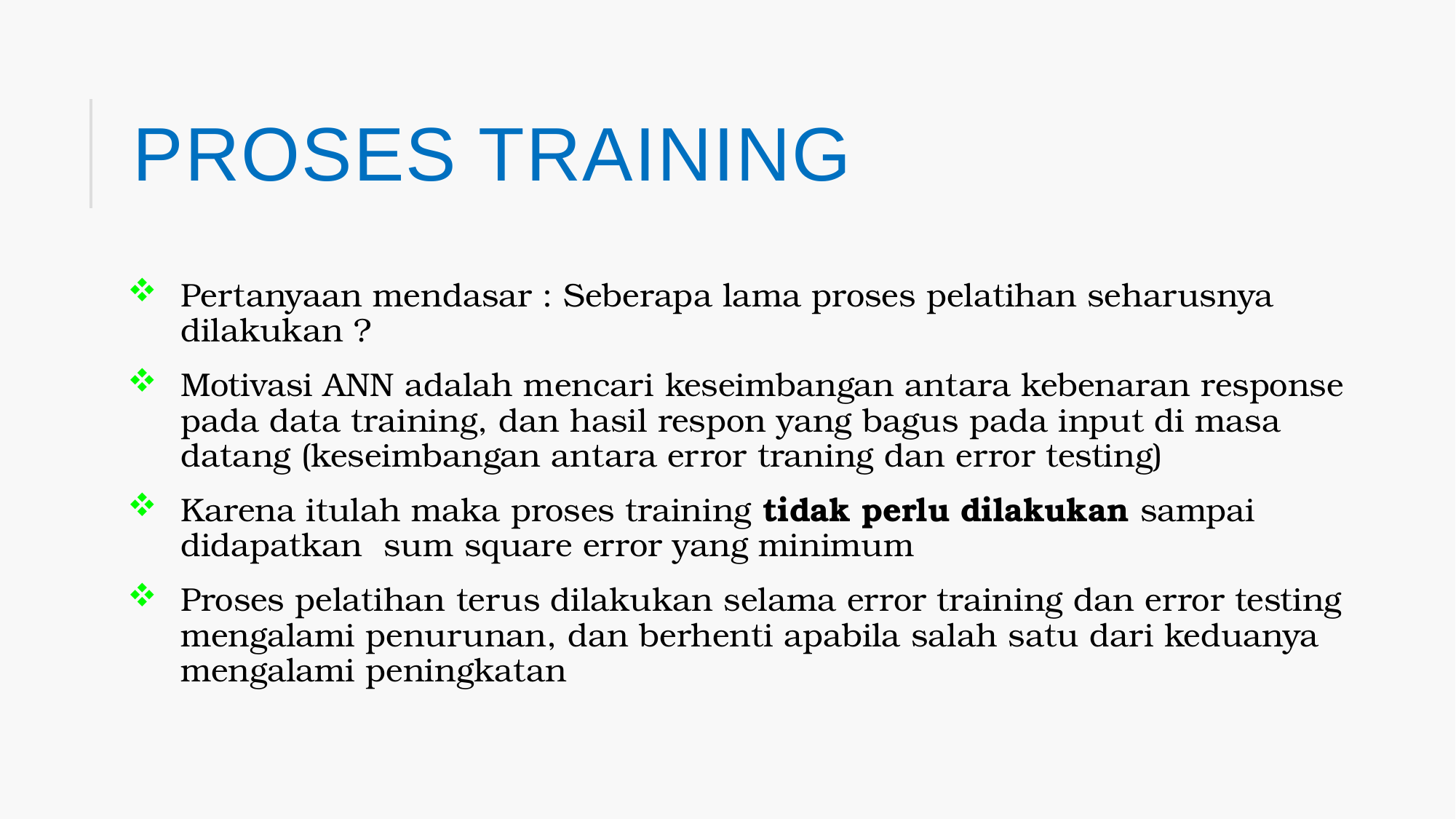

# Proses training
Pertanyaan mendasar : Seberapa lama proses pelatihan seharusnya dilakukan ?
Motivasi ANN adalah mencari keseimbangan antara kebenaran response pada data training, dan hasil respon yang bagus pada input di masa datang (keseimbangan antara error traning dan error testing)
Karena itulah maka proses training tidak perlu dilakukan sampai didapatkan  sum square error yang minimum
Proses pelatihan terus dilakukan selama error training dan error testing mengalami penurunan, dan berhenti apabila salah satu dari keduanya mengalami peningkatan